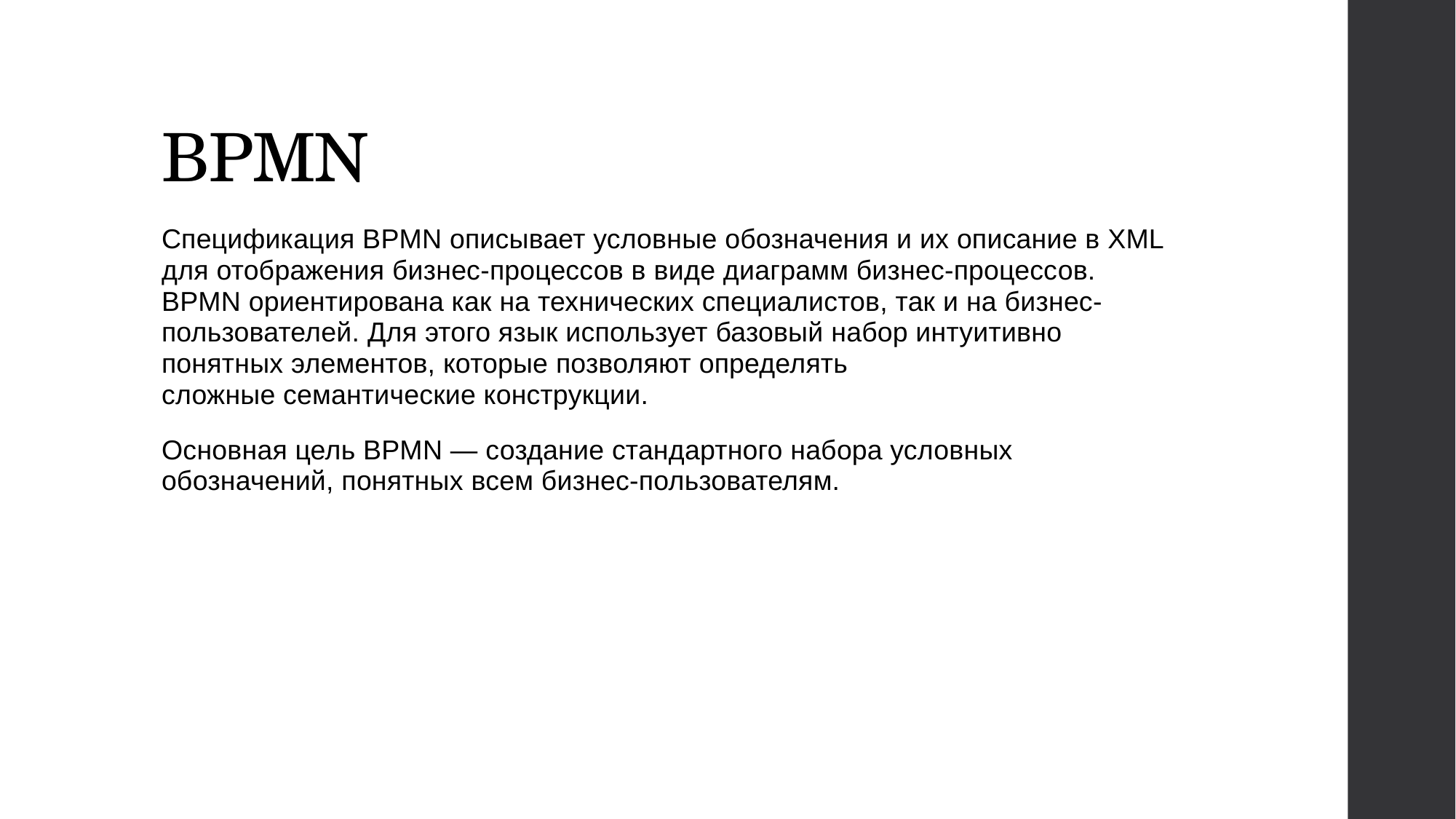

# BPMN
Спецификация BPMN описывает условные обозначения и их описание в XML для отображения бизнес-процессов в виде диаграмм бизнес-процессов. BPMN ориентирована как на технических специалистов, так и на бизнес-пользователей. Для этого язык использует базовый набор интуитивно понятных элементов, которые позволяют определять сложные семантические конструкции.
Основная цель BPMN — создание стандартного набора условных обозначений, понятных всем бизнес-пользователям.